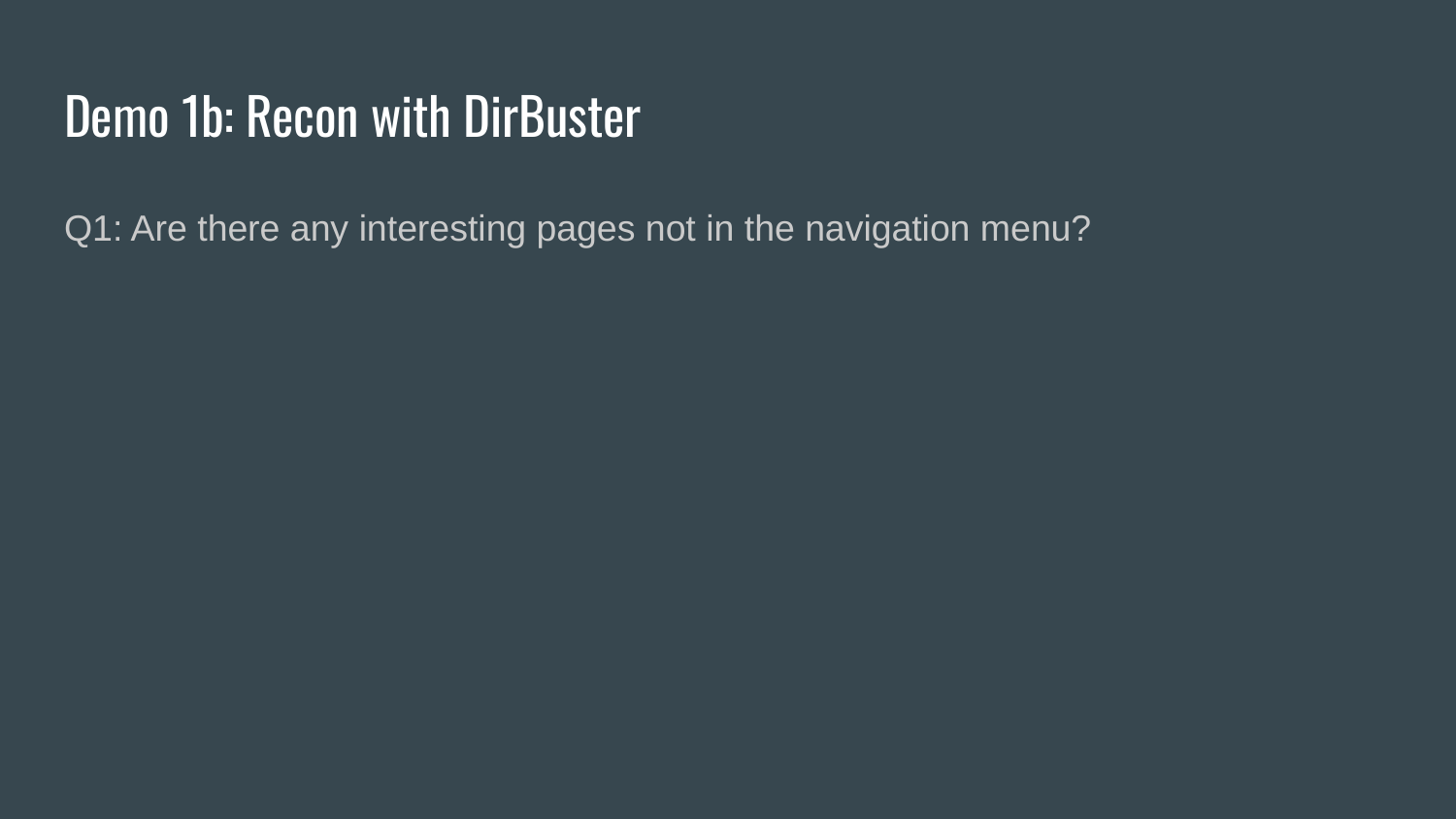

# Demo 1b: Recon with DirBuster
Q1: Are there any interesting pages not in the navigation menu?